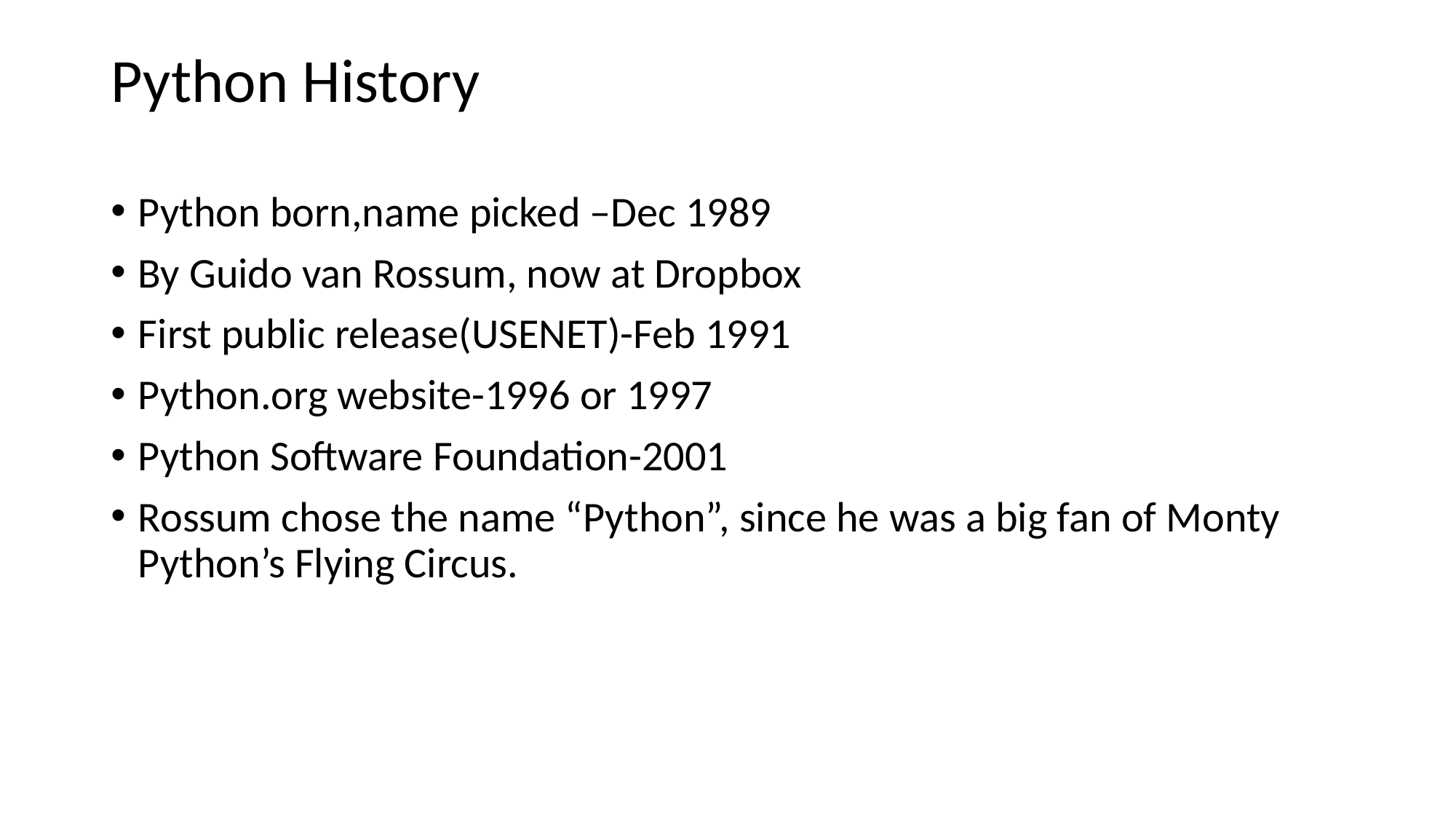

# Python History
Python born,name picked –Dec 1989
By Guido van Rossum, now at Dropbox
First public release(USENET)-Feb 1991
Python.org website-1996 or 1997
Python Software Foundation-2001
Rossum chose the name “Python”, since he was a big fan of Monty Python’s Flying Circus.